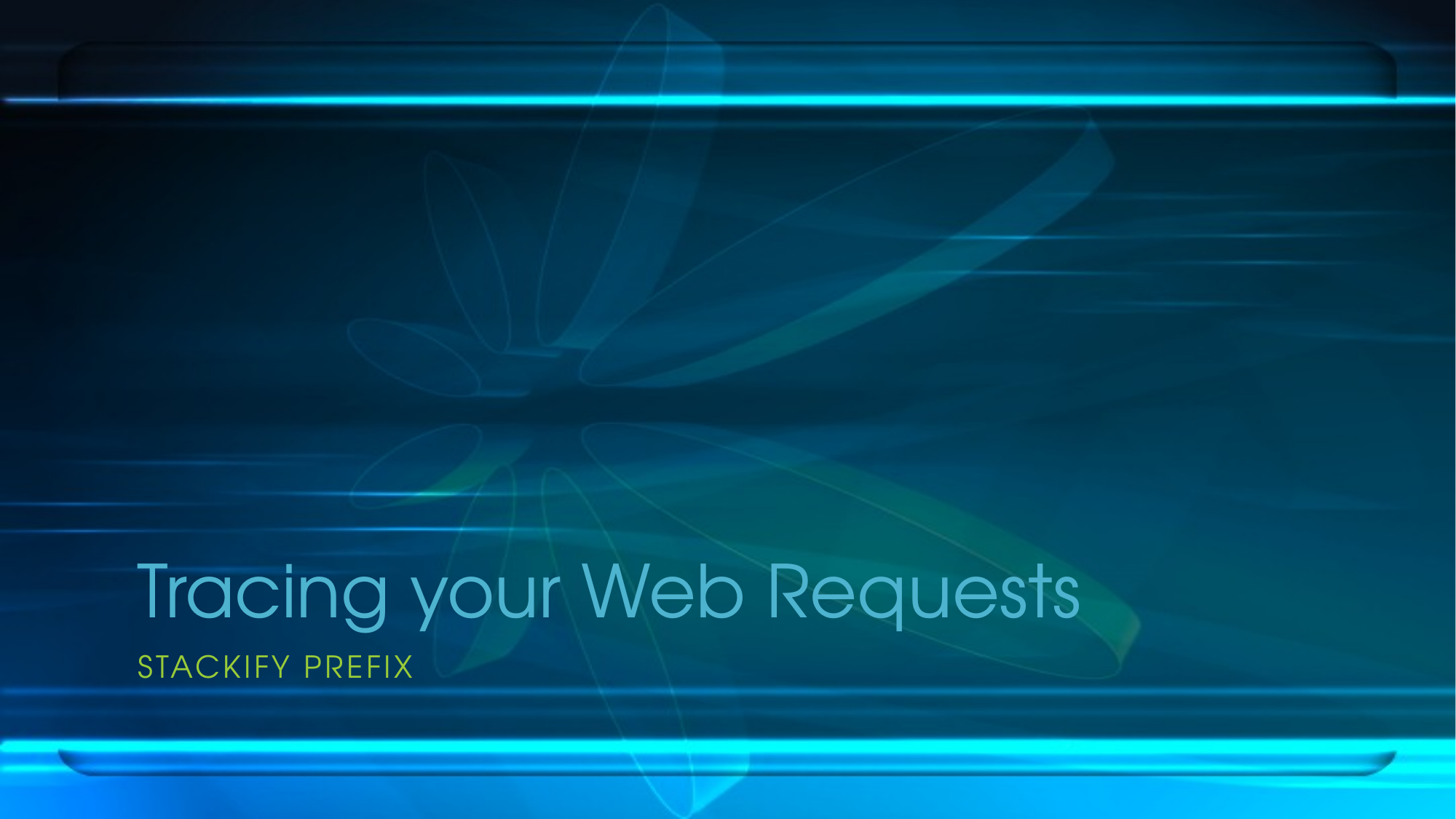

# Tracing your Web Requests
Stackify Prefix